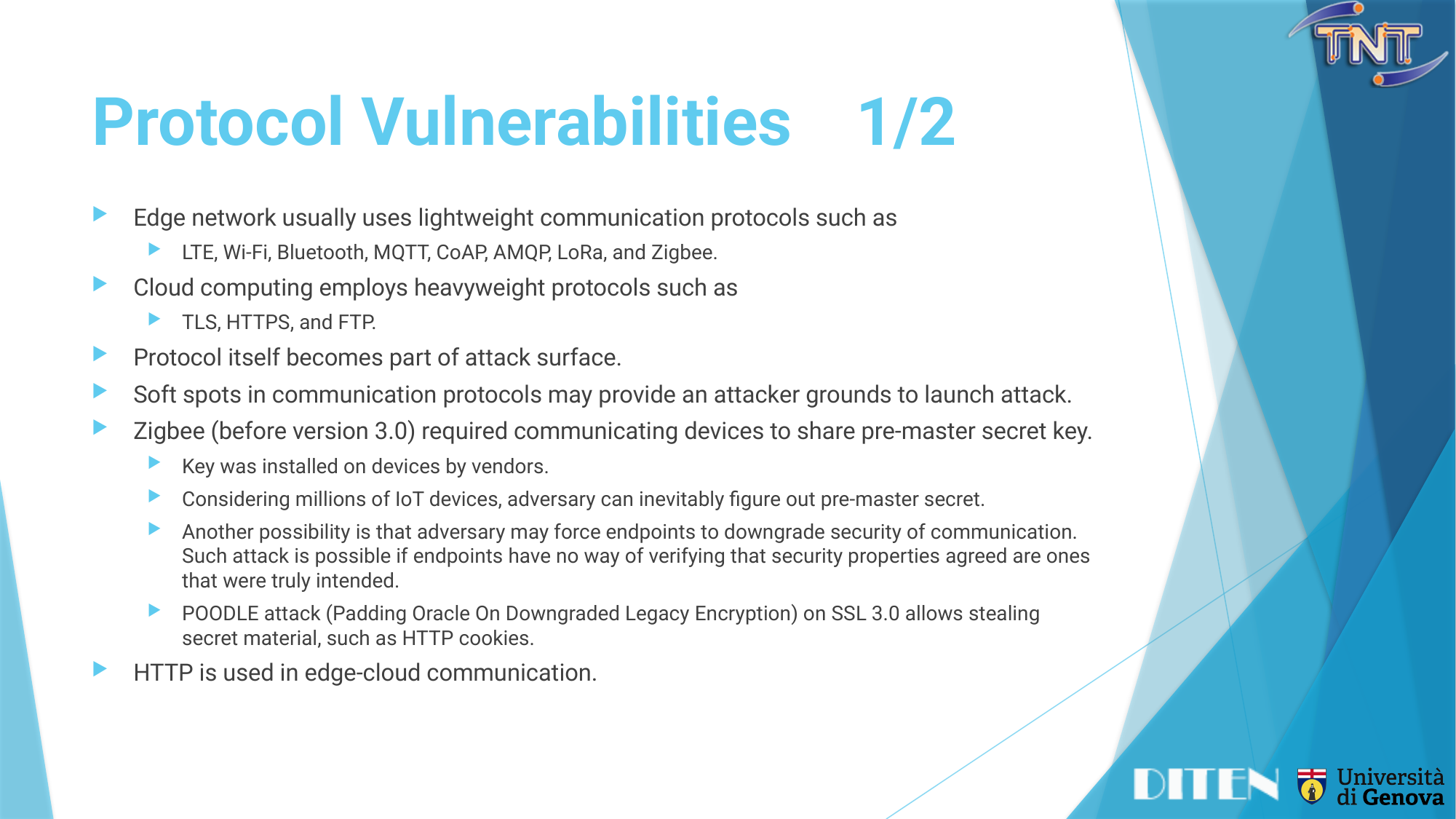

# Protocol Vulnerabilities	1/2
Edge network usually uses lightweight communication protocols such as
LTE, Wi-Fi, Bluetooth, MQTT, CoAP, AMQP, LoRa, and Zigbee.
Cloud computing employs heavyweight protocols such as
TLS, HTTPS, and FTP.
Protocol itself becomes part of attack surface.
Soft spots in communication protocols may provide an attacker grounds to launch attack.
Zigbee (before version 3.0) required communicating devices to share pre-master secret key.
Key was installed on devices by vendors.
Considering millions of IoT devices, adversary can inevitably figure out pre-master secret.
Another possibility is that adversary may force endpoints to downgrade security of communication. Such attack is possible if endpoints have no way of verifying that security properties agreed are ones that were truly intended.
POODLE attack (Padding Oracle On Downgraded Legacy Encryption) on SSL 3.0 allows stealing secret material, such as HTTP cookies.
HTTP is used in edge-cloud communication.